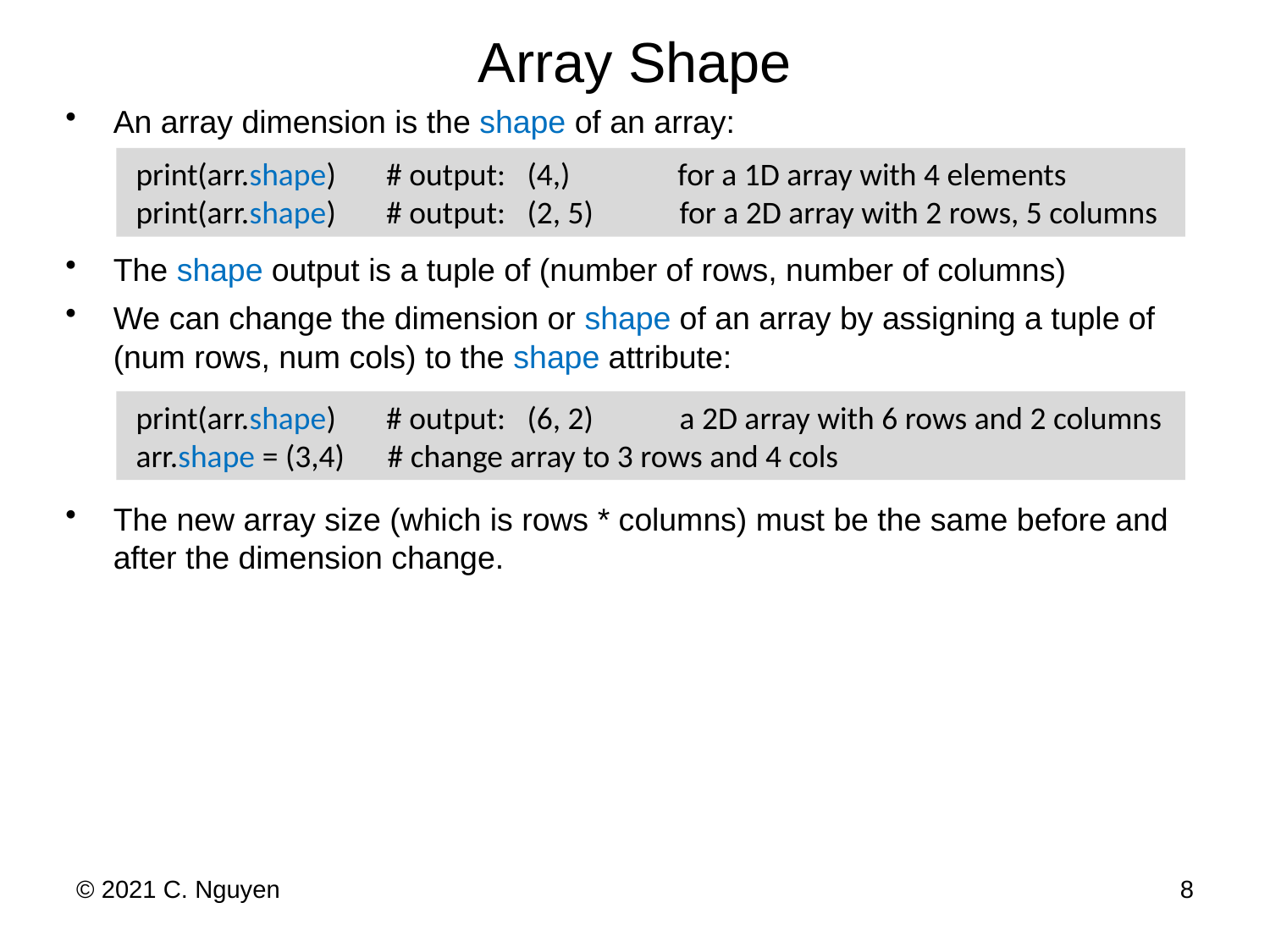

# Array Shape
An array dimension is the shape of an array:

The shape output is a tuple of (number of rows, number of columns)
We can change the dimension or shape of an array by assigning a tuple of (num rows, num cols) to the shape attribute:

The new array size (which is rows * columns) must be the same before and after the dimension change.

 print(arr.shape)       # output:   (4,)               for a 1D array with 4 elements
 print(arr.shape)       # output:   (2, 5)            for a 2D array with 2 rows, 5 columns
 print(arr.shape)       # output:   (6, 2)            a 2D array with 6 rows and 2 columns
 arr.shape = (3,4)      # change array to 3 rows and 4 cols
© 2021 C. Nguyen
8